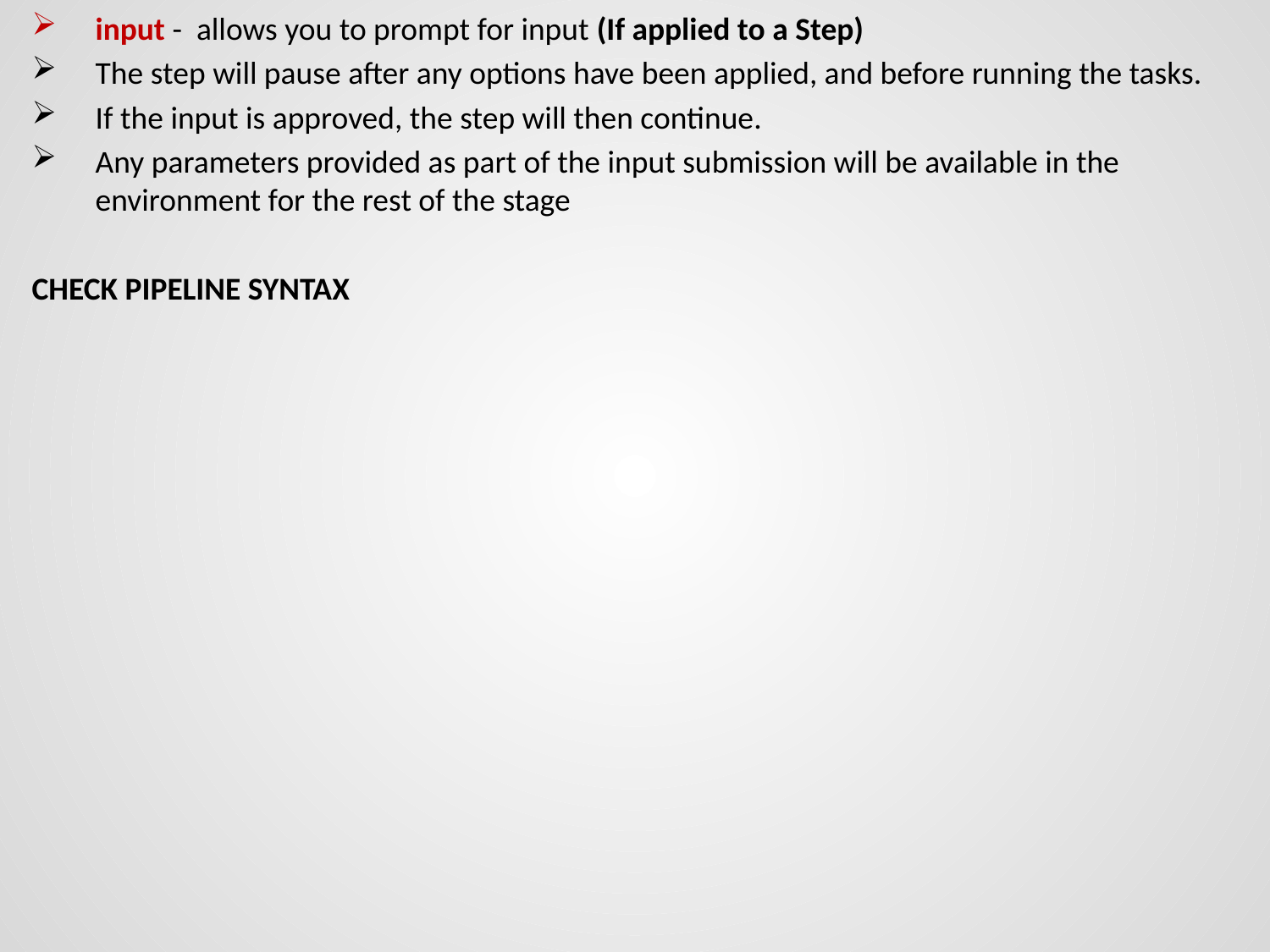

input -  allows you to prompt for input (If applied to a Step)
The step will pause after any options have been applied, and before running the tasks.
If the input is approved, the step will then continue.
Any parameters provided as part of the input submission will be available in the environment for the rest of the stage

CHECK PIPELINE SYNTAX